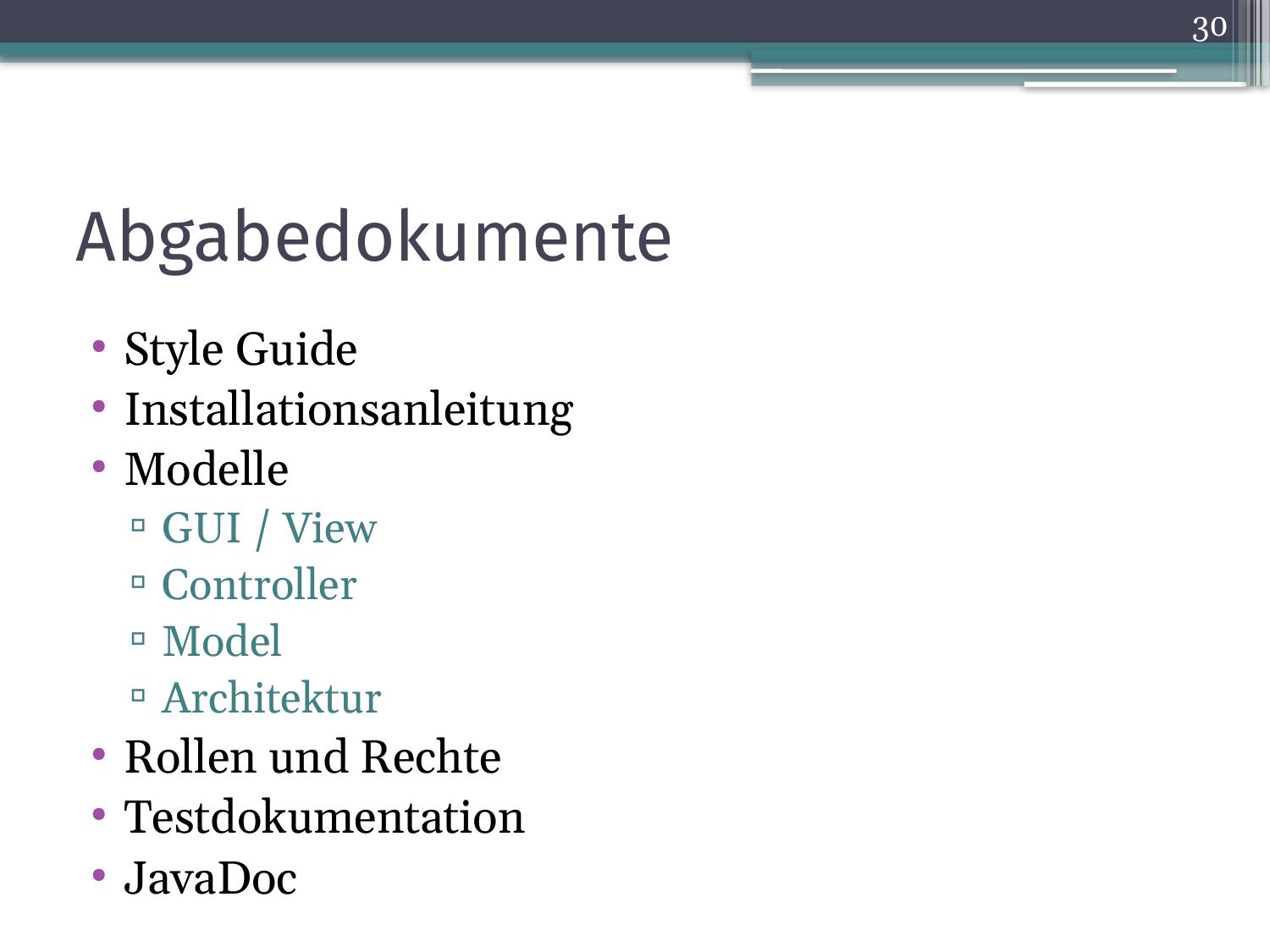

30
# Abgabedokumente
Style Guide
Installationsanleitung
Modelle
GUI / View
Controller
Model
Architektur
Rollen und Rechte
Testdokumentation
JavaDoc